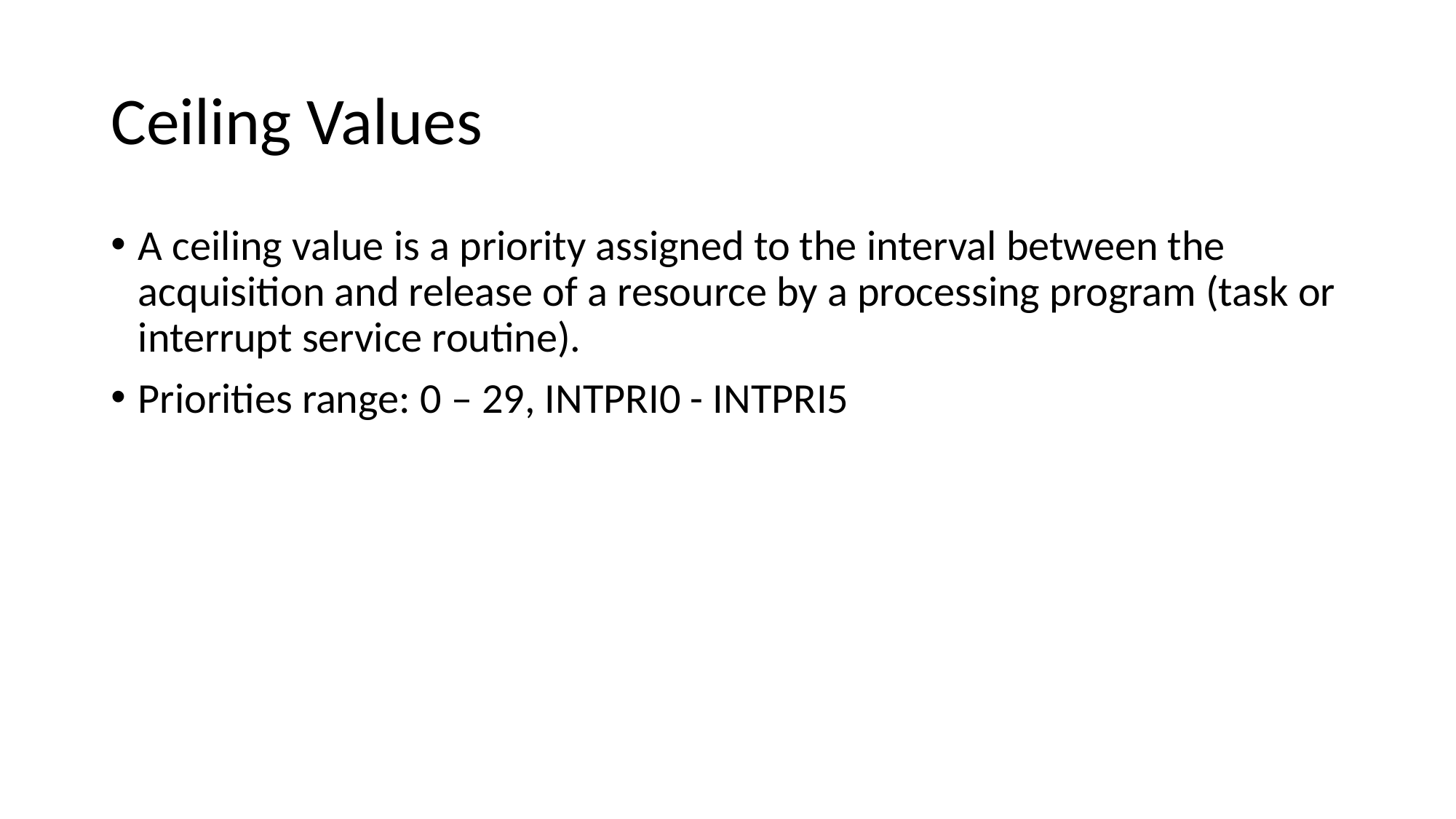

# Ceiling Values
A ceiling value is a priority assigned to the interval between the acquisition and release of a resource by a processing program (task or interrupt service routine).
Priorities range: 0 – 29, INTPRI0 - INTPRI5